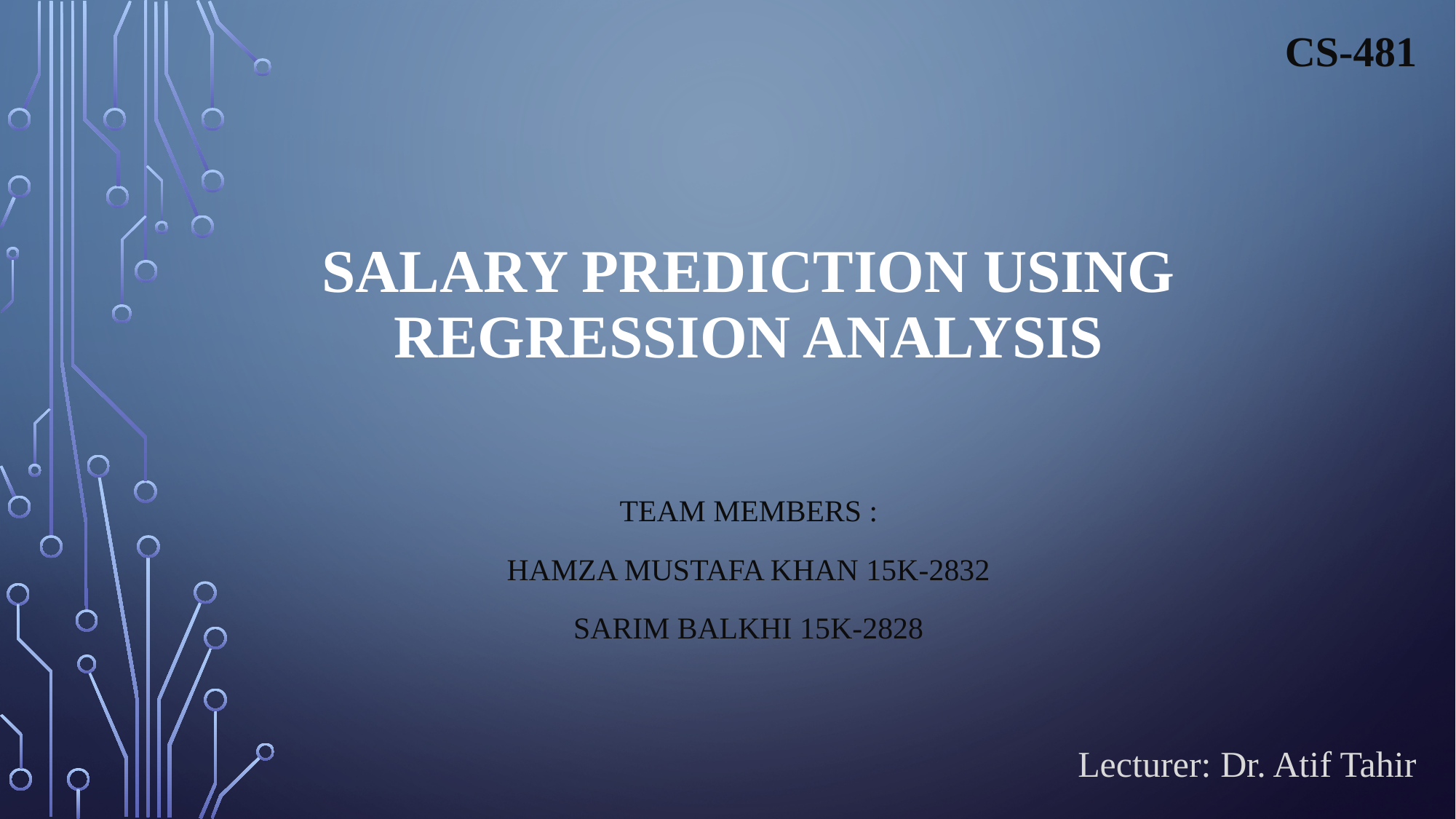

# Salary prediction using regression Analysis
CS-481
Team Members :
HAMZA MUSTAFA KHAN 15k-2832
SARIM BALKHI 15k-2828

Lecturer: Dr. Atif Tahir